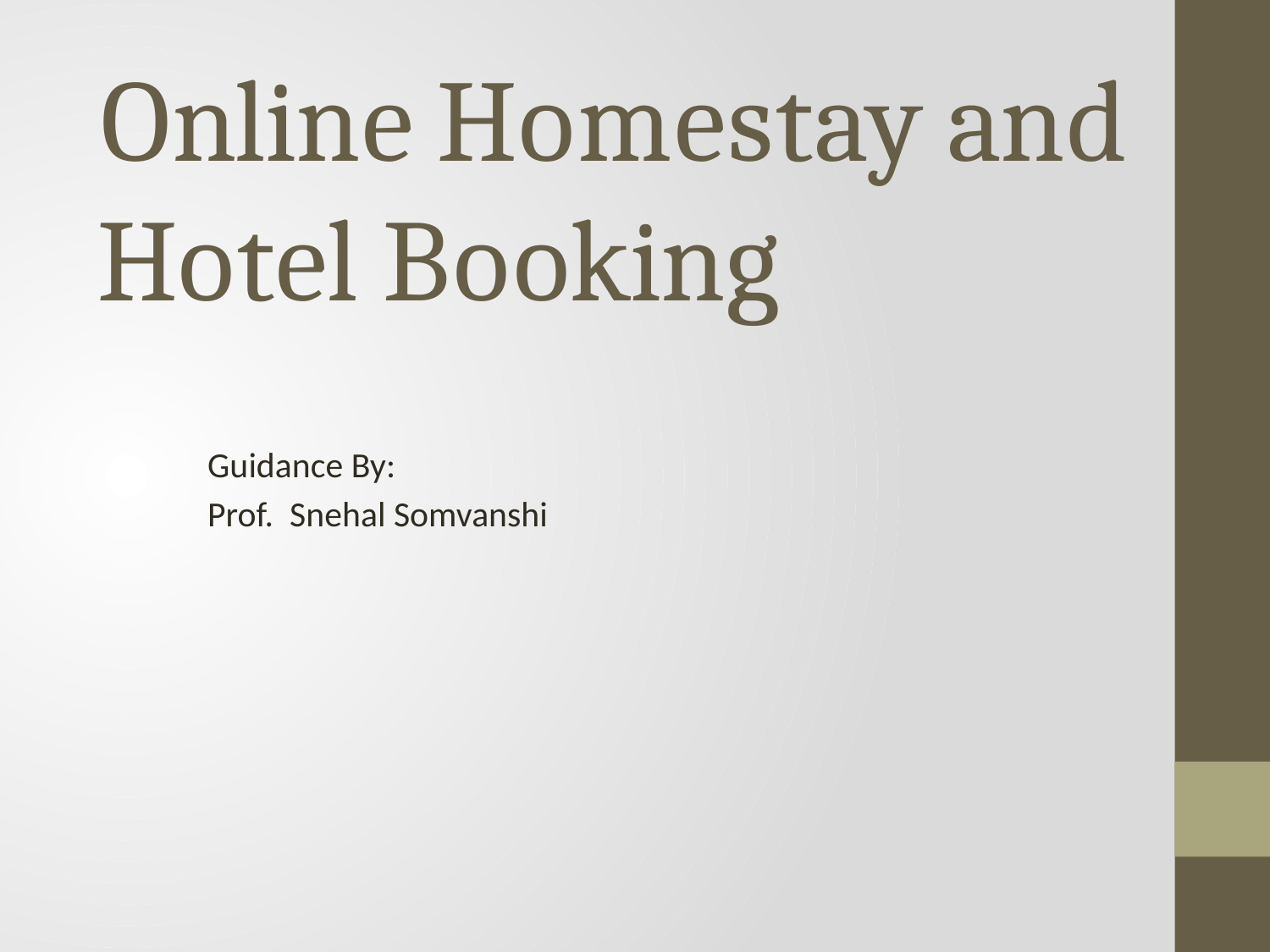

# Online Homestay and Hotel Booking
Guidance By:
Prof.  Snehal Somvanshi